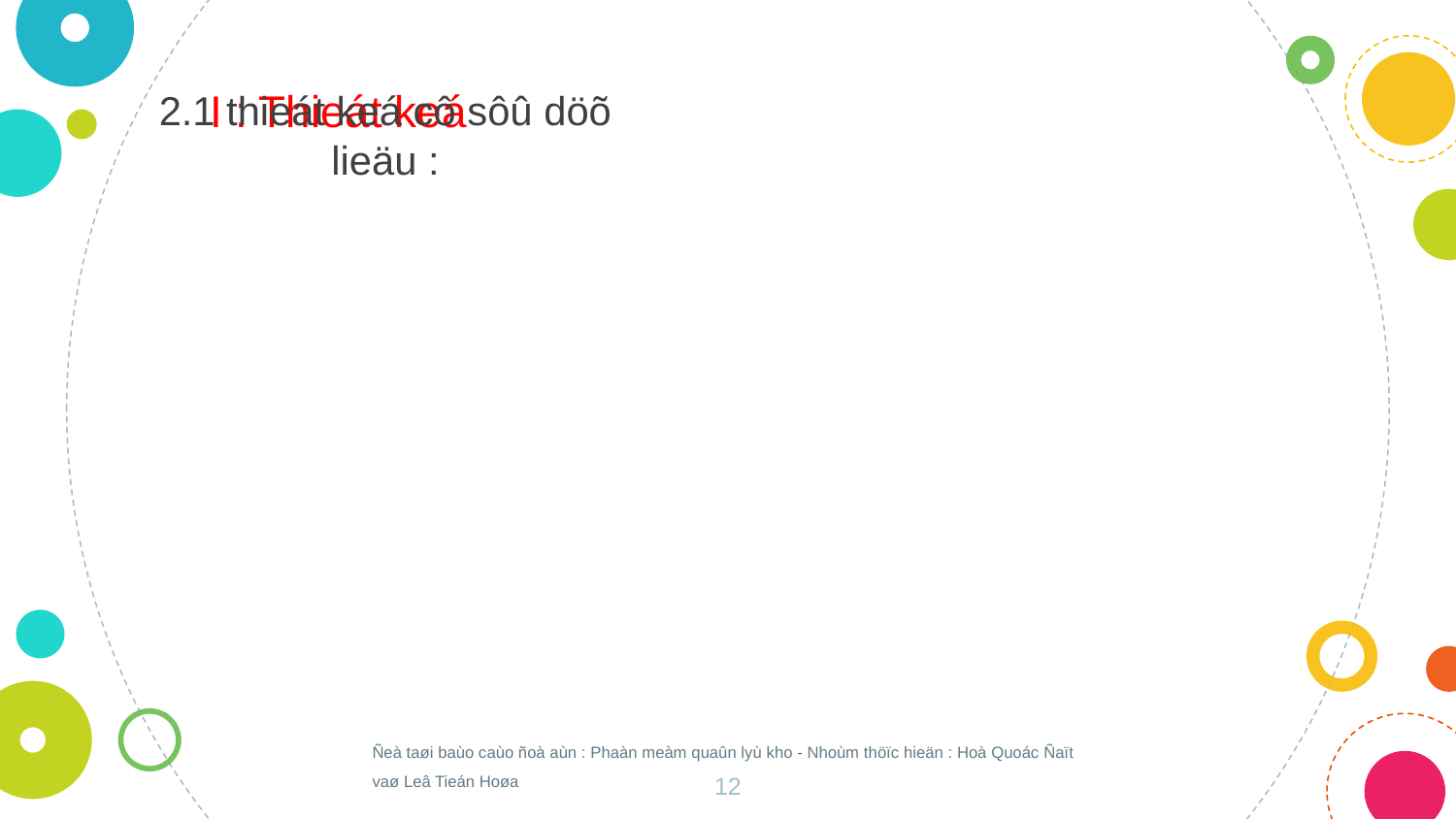

I : Thieát keá
2.1 thieát keá cô sôû döõ lieäu :
Ñeà taøi baùo caùo ñoà aùn : Phaàn meàm quaûn lyù kho - Nhoùm thöïc hieän : Hoà Quoác Ñaït vaø Leâ Tieán Hoøa

12